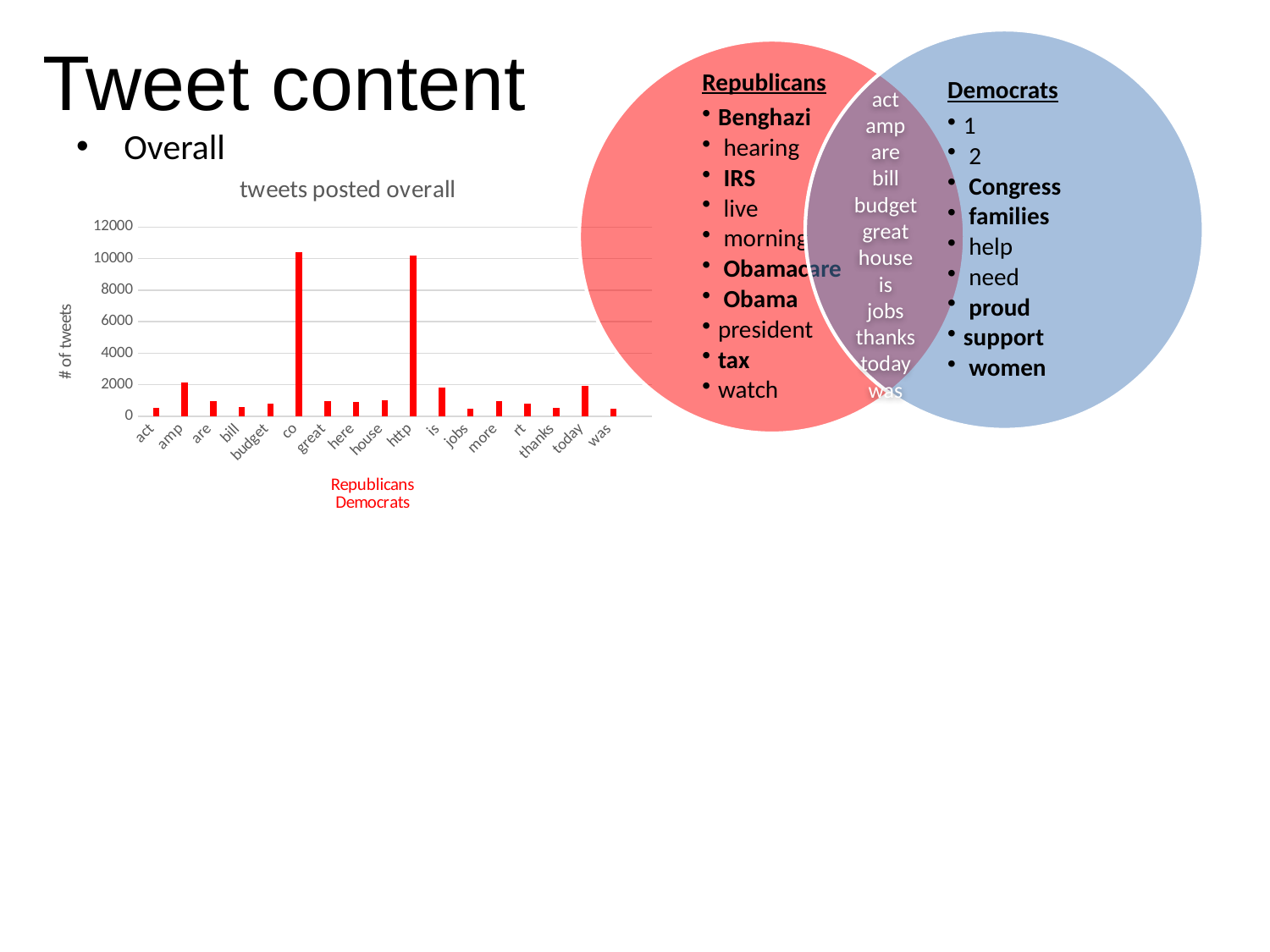

# Tweet content
Republicans
Benghazi
 hearing
 IRS
 live
 morning
 Obamacare
 Obama
president
tax
watch
Democrats
1
 2
 Congress
 families
 help
 need
 proud
support
 women
act
amp
are
bill
budget
great
house
is
jobs
thanks
today
was
Overall

### Chart: tweets posted overall

| Category | act | act |
|---|---|---|
| act | 574.0 | 522.0 |
| amp | 2877.0 | 2112.0 |
| are | 710.0 | 966.0 |
| bill | 597.0 | 605.0 |
| budget | 378.0 | 772.0 |
| co | 8364.0 | 10407.0 |
| great | 889.0 | 972.0 |
| here | 471.0 | 896.0 |
| house | 722.0 | 1001.0 |
| http | 8222.0 | 10211.0 |
| is | 1598.0 | 1815.0 |
| jobs | 537.0 | 492.0 |
| more | 725.0 | 957.0 |
| rt | 459.0 | 794.0 |
| thanks | 537.0 | 502.0 |
| today | 1741.0 | 1897.0 |
| was | 426.0 | 497.0 |